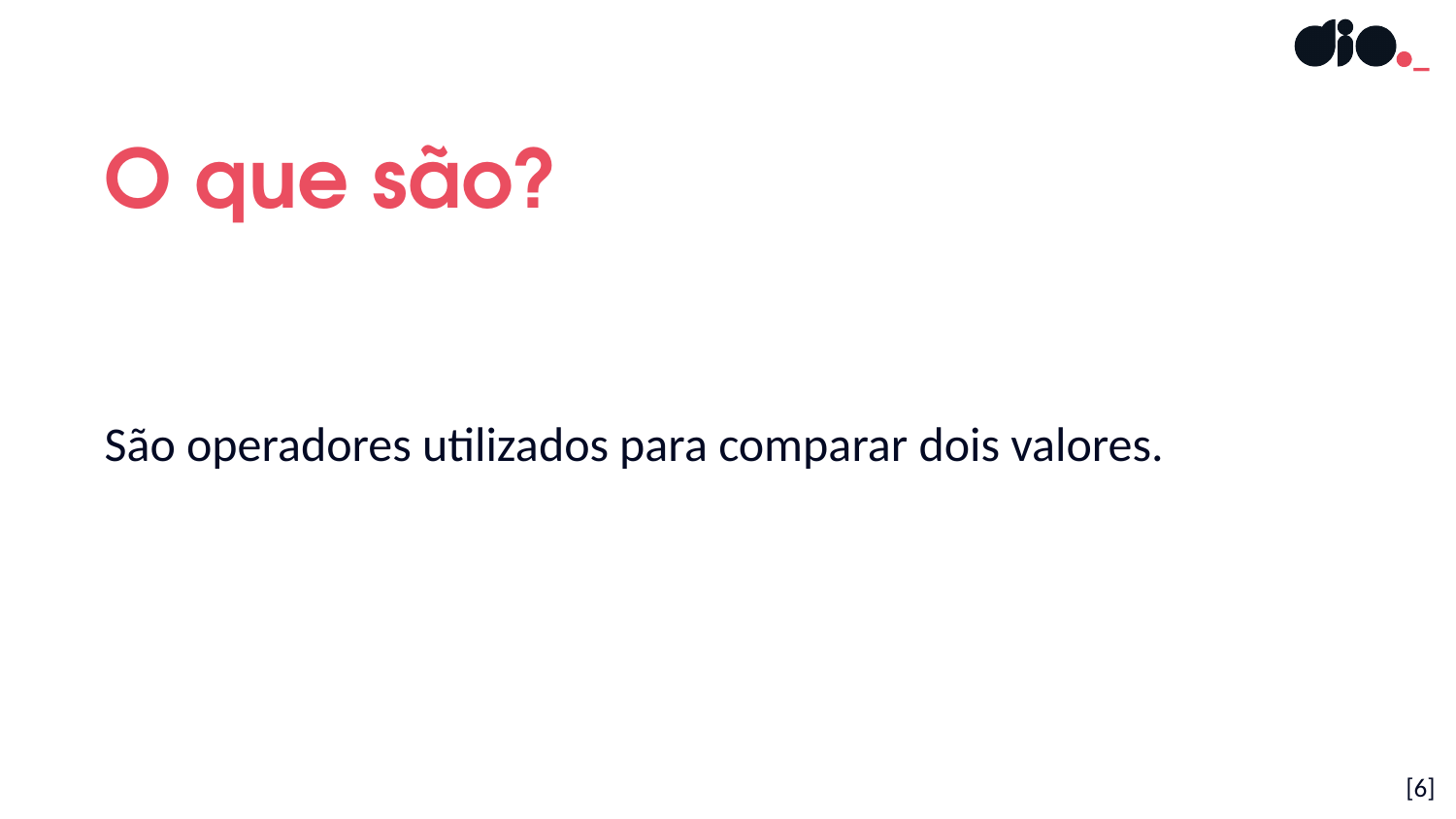

O que são?
São operadores utilizados para comparar dois valores.

[6]